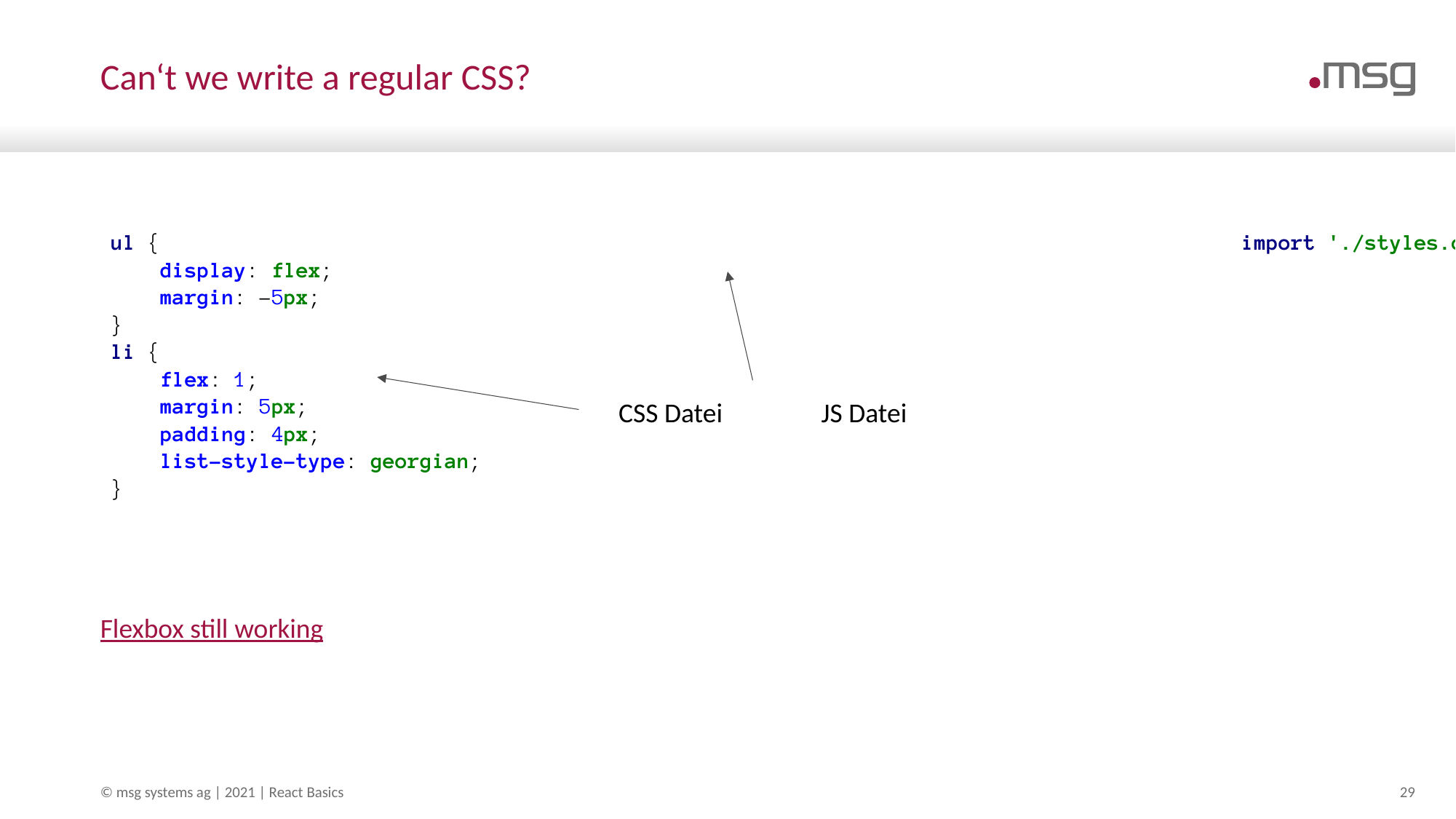

# Can‘t we write a regular CSS?
import './styles.css';
ul {
    display: flex;
    margin: -5px;
}
li {
    flex: 1;
    margin: 5px;
    padding: 4px;
    list-style-type: georgian;
}
CSS Datei                JS Datei
Flexbox still working
© msg systems ag | 2021 | React Basics
29